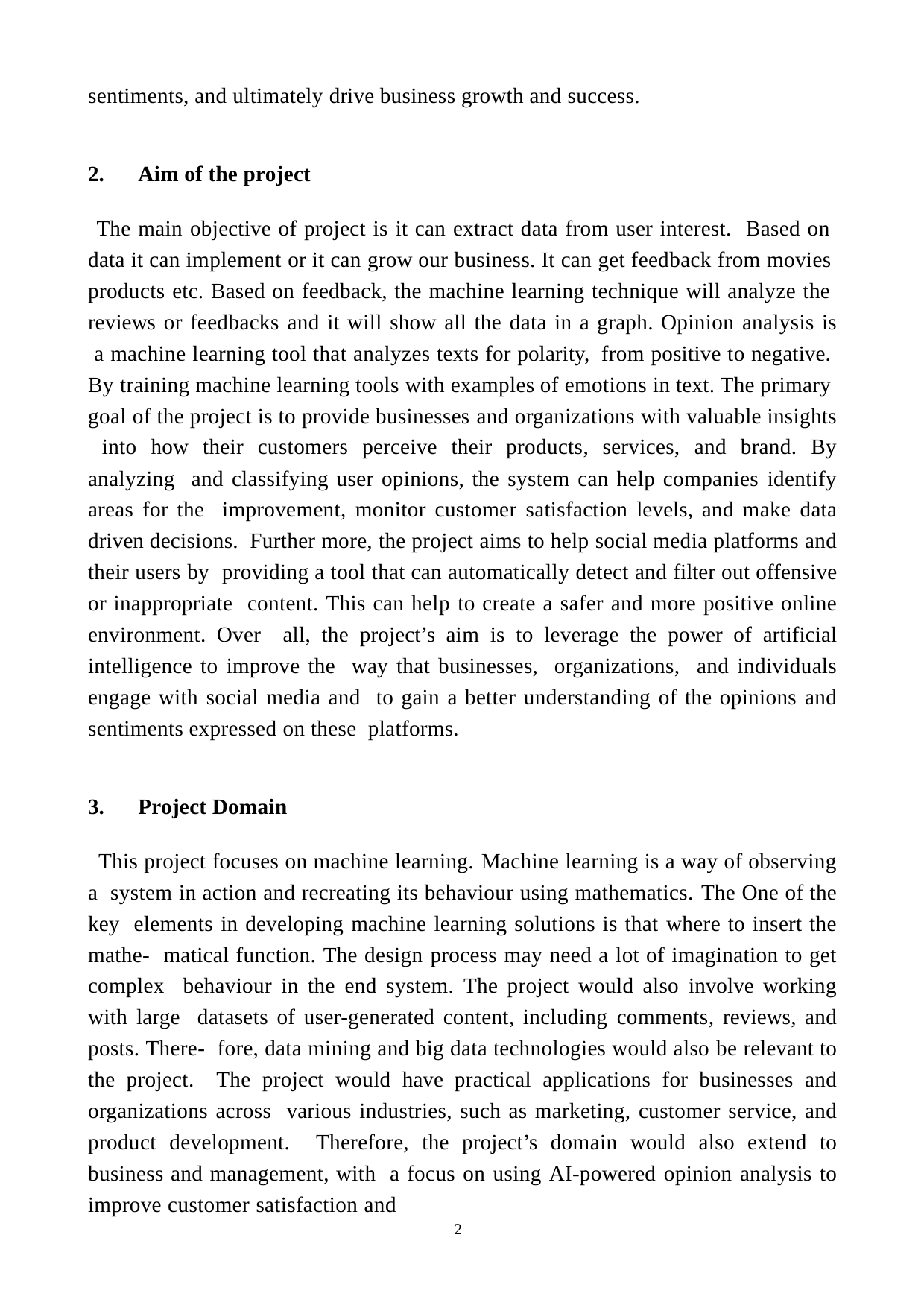

sentiments, and ultimately drive business growth and success.

Aim of the project
The main objective of project is it can extract data from user interest.  Based on  data it can implement or it can grow our business. It can get feedback from movies  products etc. Based on feedback, the machine learning technique will analyze the  reviews or feedbacks and it will show all the data in a graph. Opinion analysis is  a machine learning tool that analyzes texts for polarity, from positive to negative.  By training machine learning tools with examples of emotions in text. The primary  goal of the project is to provide businesses and organizations with valuable insights  into how their customers perceive their products, services, and brand. By analyzing  and classifying user opinions, the system can help companies identify areas for the  improvement, monitor customer satisfaction levels, and make data driven decisions.  Further more, the project aims to help social media platforms and their users by  providing a tool that can automatically detect and filter out offensive or inappropriate  content. This can help to create a safer and more positive online environment. Over  all, the project’s aim is to leverage the power of artificial intelligence to improve the  way that businesses,  organizations,  and individuals engage with social media and  to gain a better understanding of the opinions and sentiments expressed on these  platforms.

Project Domain
This project focuses on machine learning. Machine learning is a way of observing a  system in action and recreating its behaviour using mathematics. The One of the key  elements in developing machine learning solutions is that where to insert the mathe-  matical function. The design process may need a lot of imagination to get complex  behaviour in the end system. The project would also involve working with large  datasets of user-generated content, including comments, reviews, and posts. There-  fore, data mining and big data technologies would also be relevant to the project.  The project would have practical applications for businesses and organizations across  various industries, such as marketing, customer service, and product development.  Therefore, the project’s domain would also extend to business and management, with  a focus on using AI-powered opinion analysis to improve customer satisfaction and
2